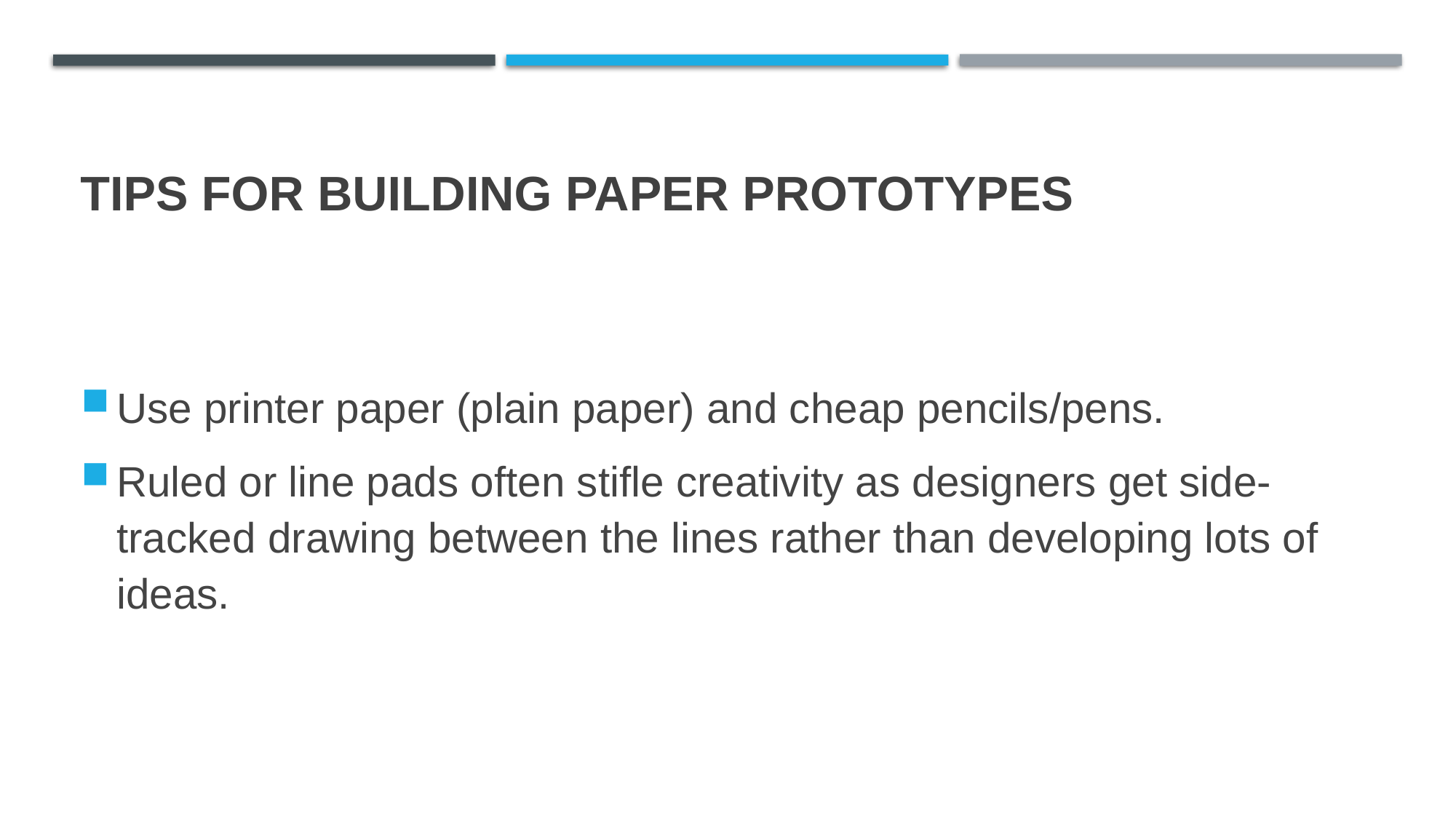

# Tips for building paper prototypes
Use printer paper (plain paper) and cheap pencils/pens.
Ruled or line pads often stifle creativity as designers get side-tracked drawing between the lines rather than developing lots of ideas.